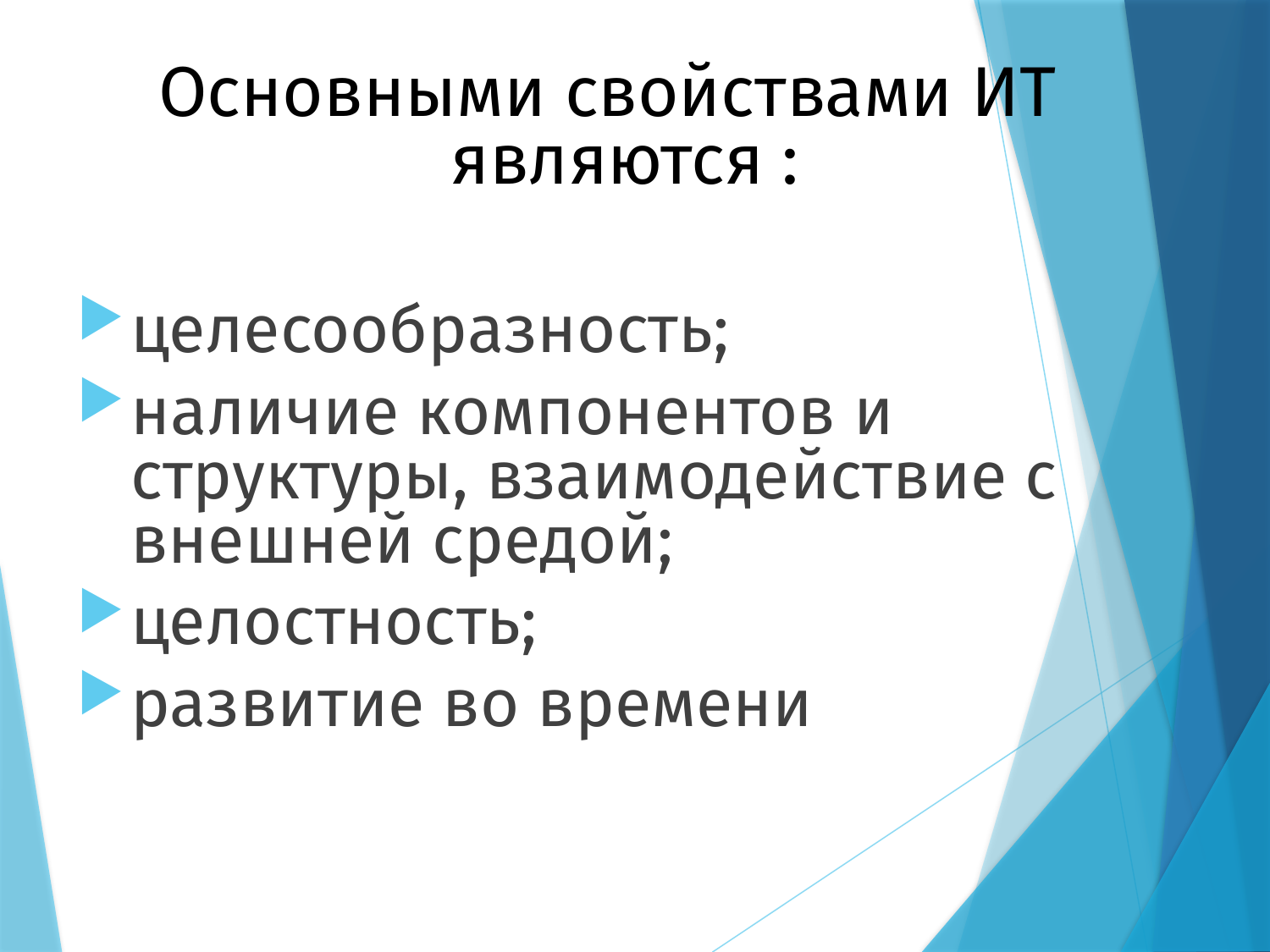

Основными свойствами ИТ являются :

целесообразность;
наличие компонентов и структуры, взаимодействие с внешней средой;
целостность;
развитие во времени